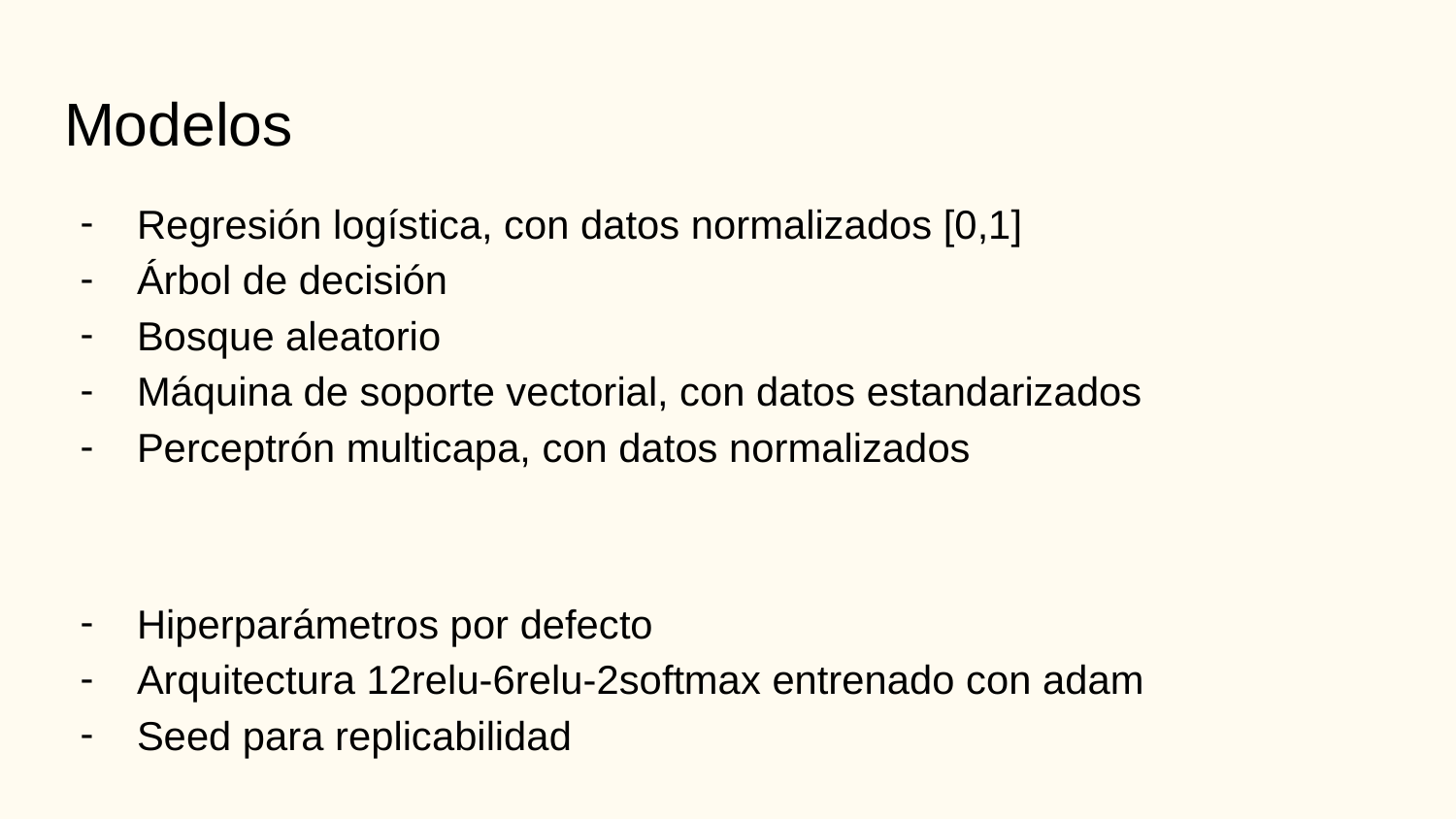

# Modelos
Regresión logística, con datos normalizados [0,1]
Árbol de decisión
Bosque aleatorio
Máquina de soporte vectorial, con datos estandarizados
Perceptrón multicapa, con datos normalizados

Hiperparámetros por defecto
Arquitectura 12relu-6relu-2softmax entrenado con adam
Seed para replicabilidad